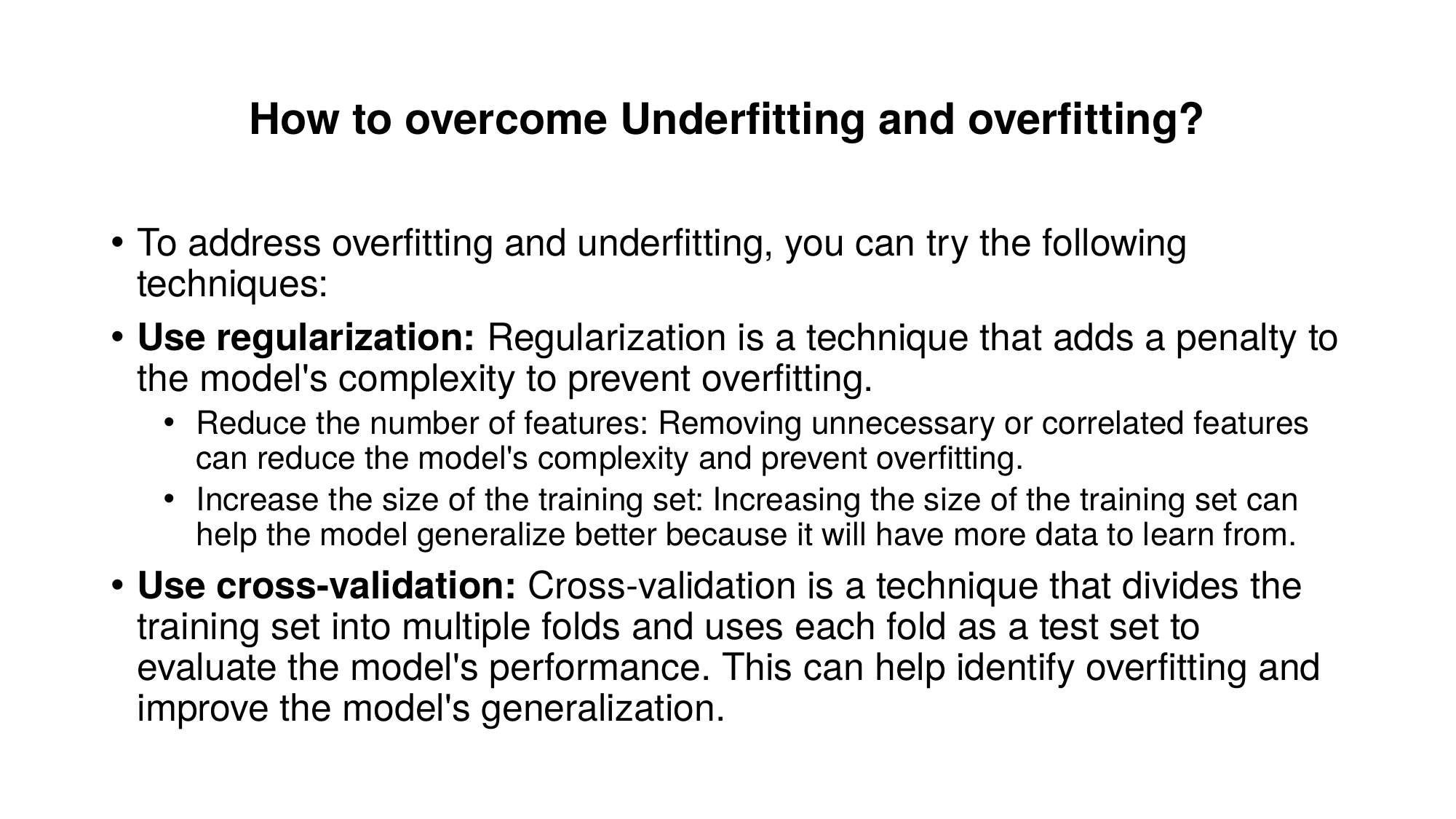

# How to overcome Underfitting and overfitting?
To address overfitting and underfitting, you can try the following techniques:
Use regularization: Regularization is a technique that adds a penalty to the model's complexity to prevent overfitting.
Reduce the number of features: Removing unnecessary or correlated features can reduce the model's complexity and prevent overfitting.
Increase the size of the training set: Increasing the size of the training set can help the model generalize better because it will have more data to learn from.
Use cross-validation: Cross-validation is a technique that divides the training set into multiple folds and uses each fold as a test set to evaluate the model's performance. This can help identify overfitting and improve the model's generalization.